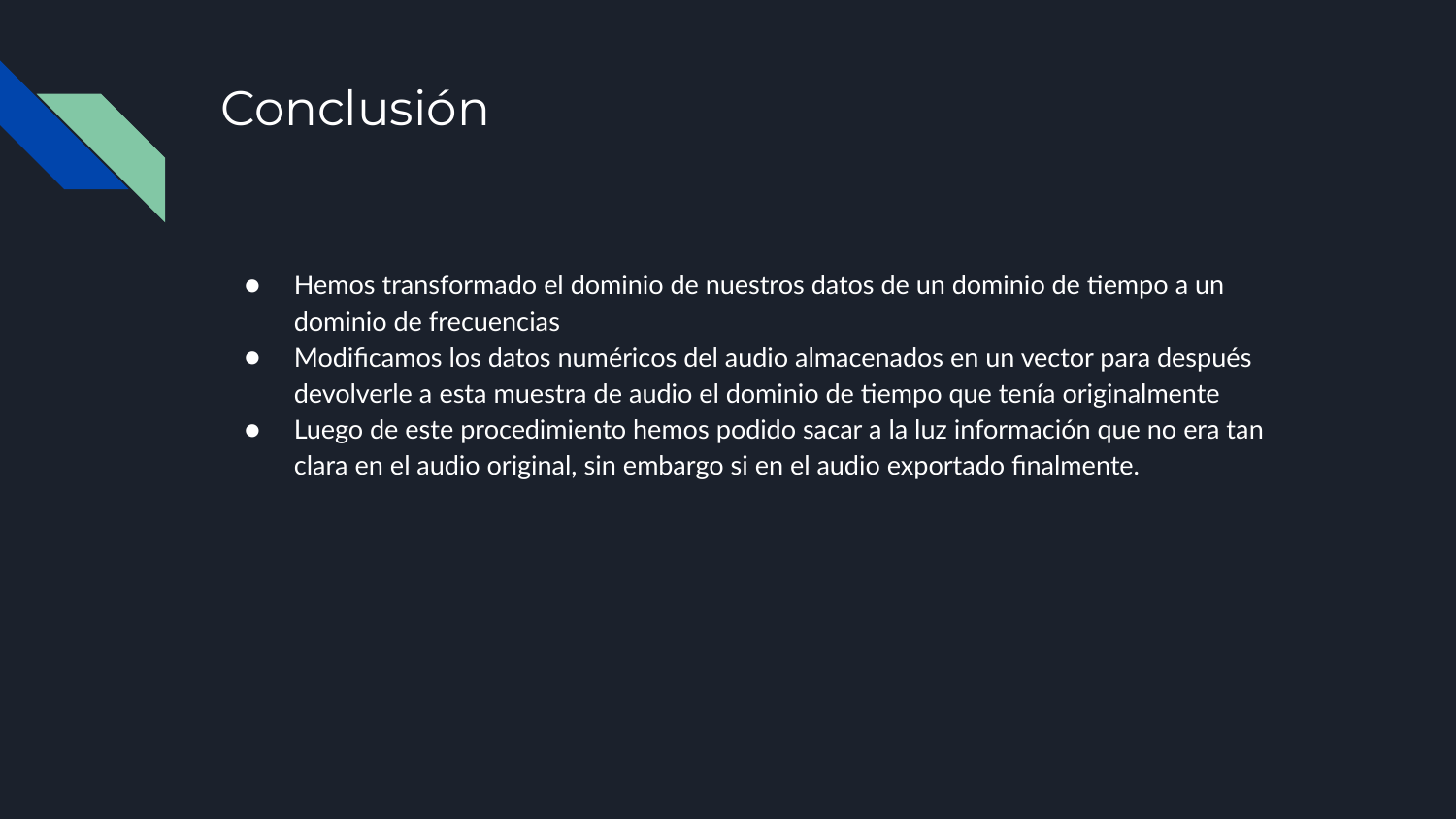

# Conclusión
Hemos transformado el dominio de nuestros datos de un dominio de tiempo a un dominio de frecuencias
Modificamos los datos numéricos del audio almacenados en un vector para después devolverle a esta muestra de audio el dominio de tiempo que tenía originalmente
Luego de este procedimiento hemos podido sacar a la luz información que no era tan clara en el audio original, sin embargo si en el audio exportado finalmente.